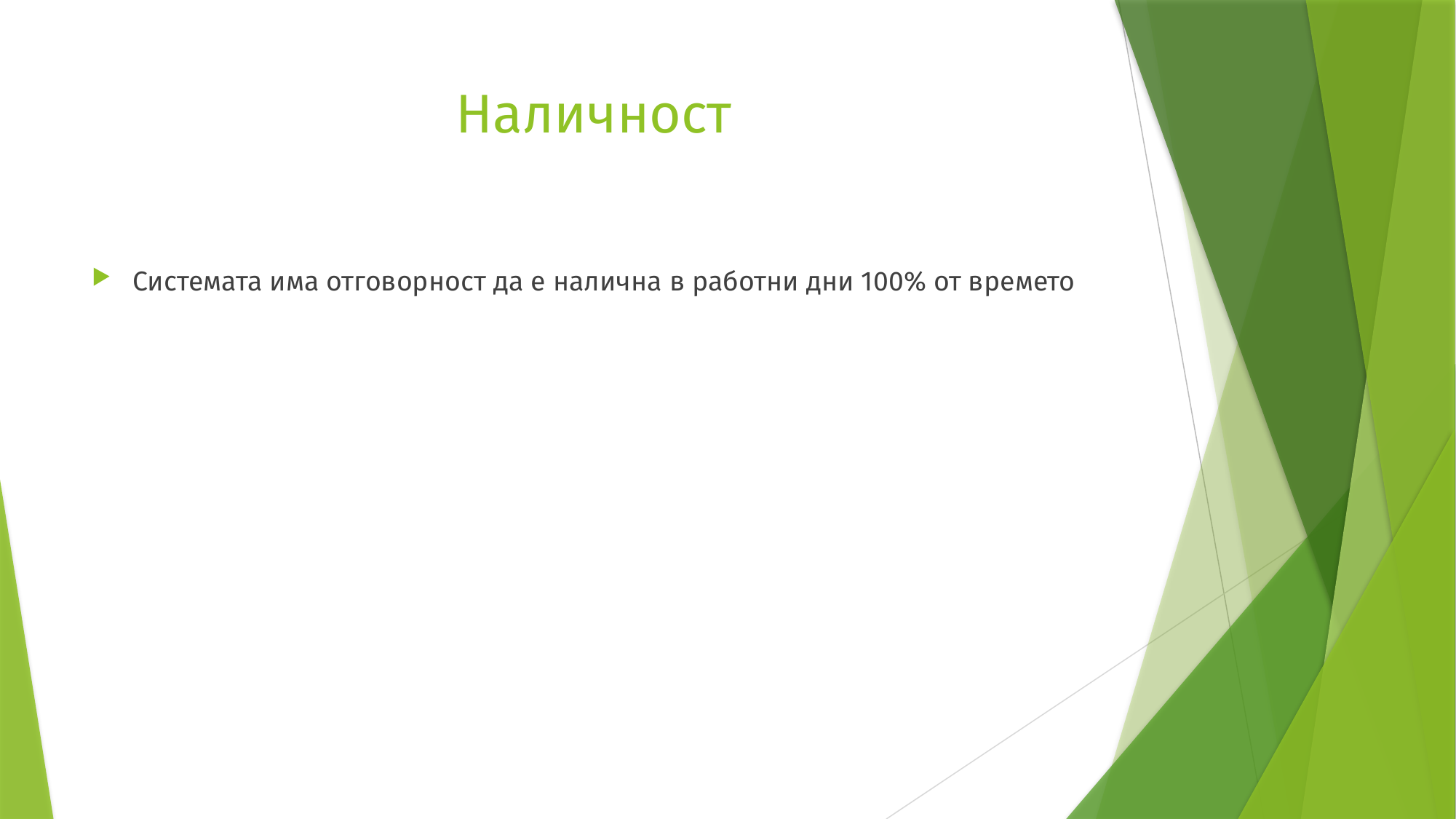

# Наличност
Системата има отговорност да е налична в работни дни 100% от времето